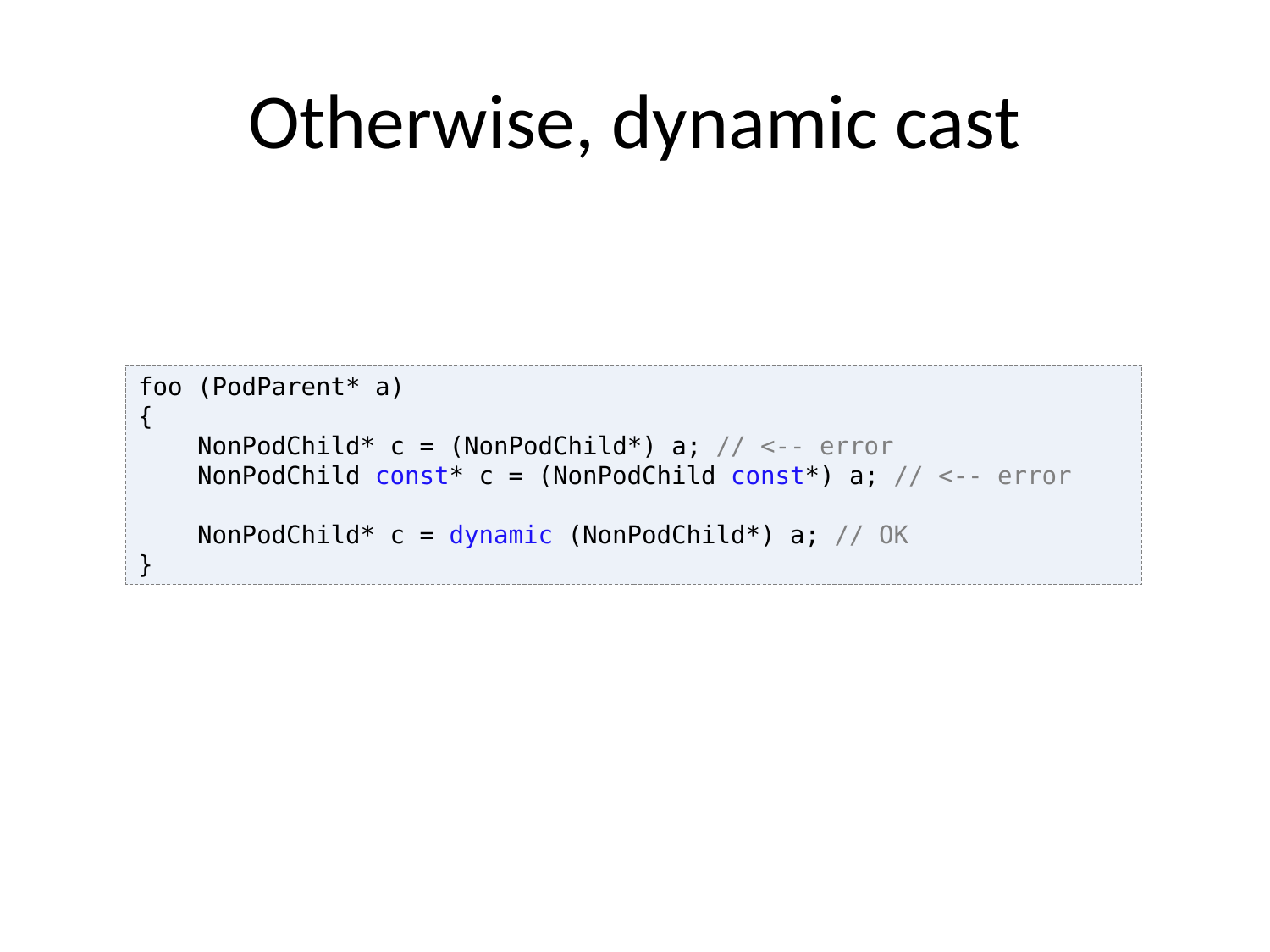

# Otherwise, dynamic cast
foo (PodParent* a)
{
    NonPodChild* c = (NonPodChild*) a; // <-- error
    NonPodChild const* c = (NonPodChild const*) a; // <-- error

    NonPodChild* c = dynamic (NonPodChild*) a; // OK
}